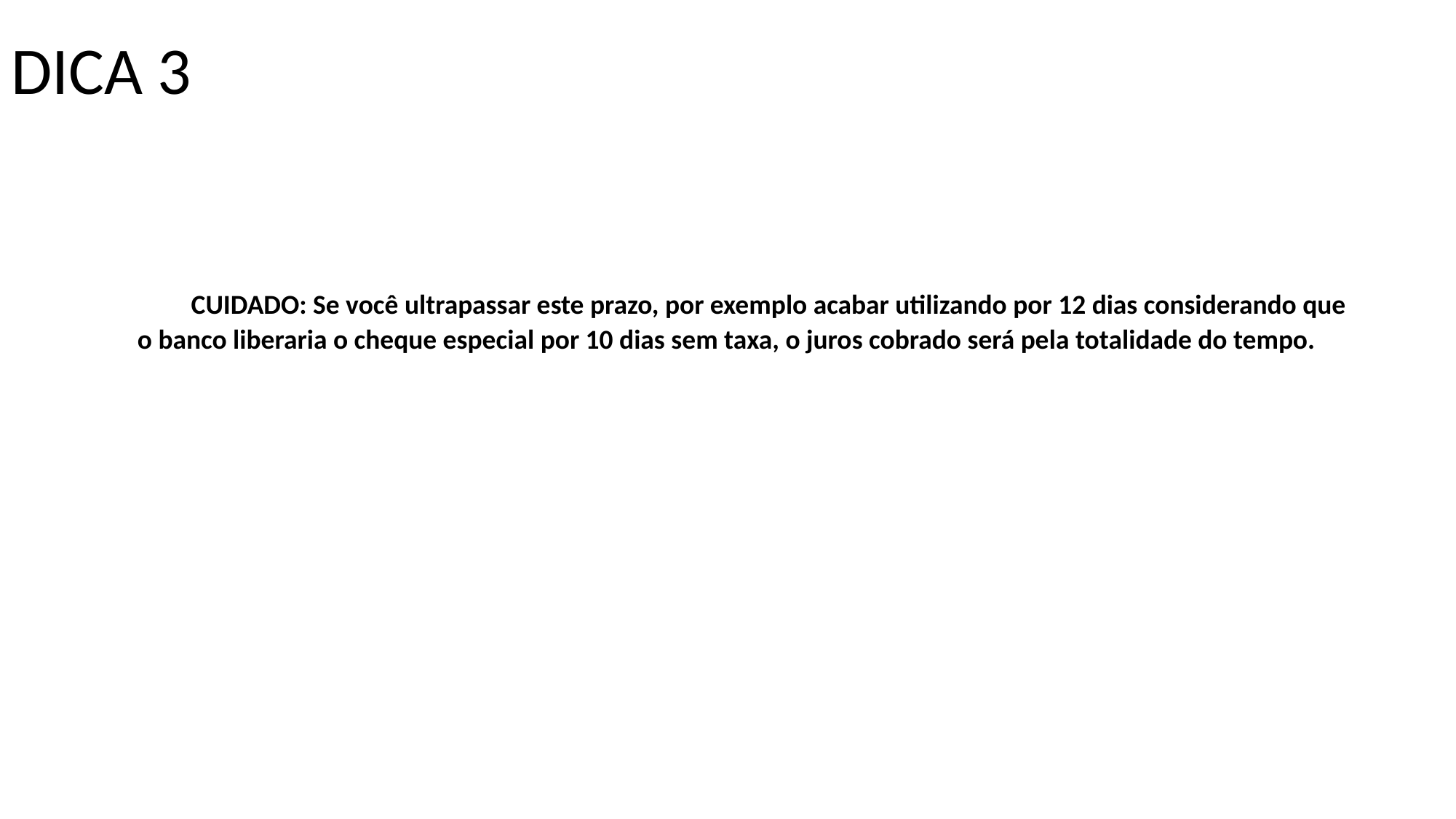

DICA 3
CUIDADO: Se você ultrapassar este prazo, por exemplo acabar utilizando por 12 dias considerando que o banco liberaria o cheque especial por 10 dias sem taxa, o juros cobrado será pela totalidade do tempo.